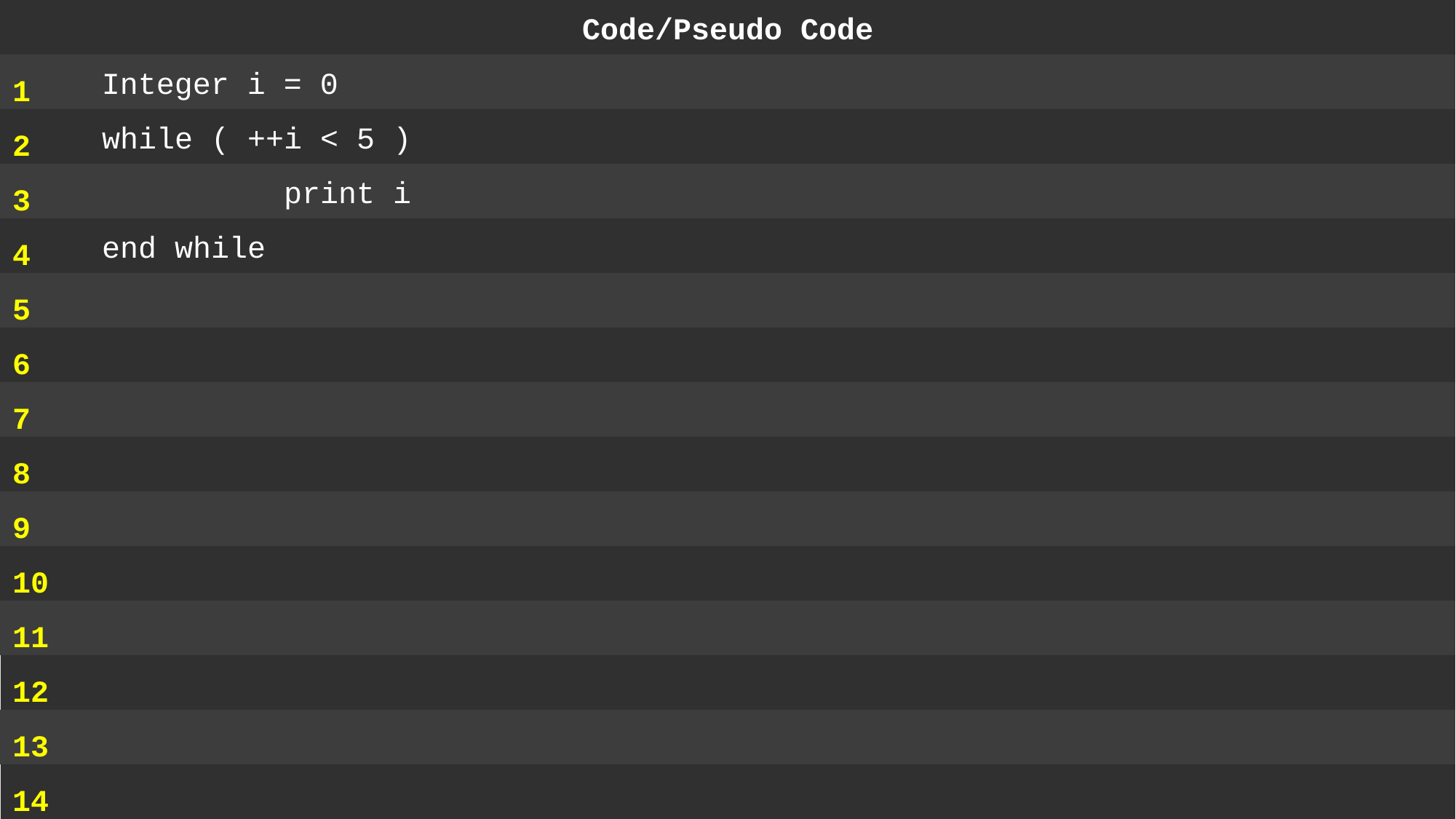

Code/Pseudo Code
1
2
3
4
5
6
7
8
9
10
11
12
13
14
  Integer i = 0
  while ( ++i < 5 )
  		print i
  end while